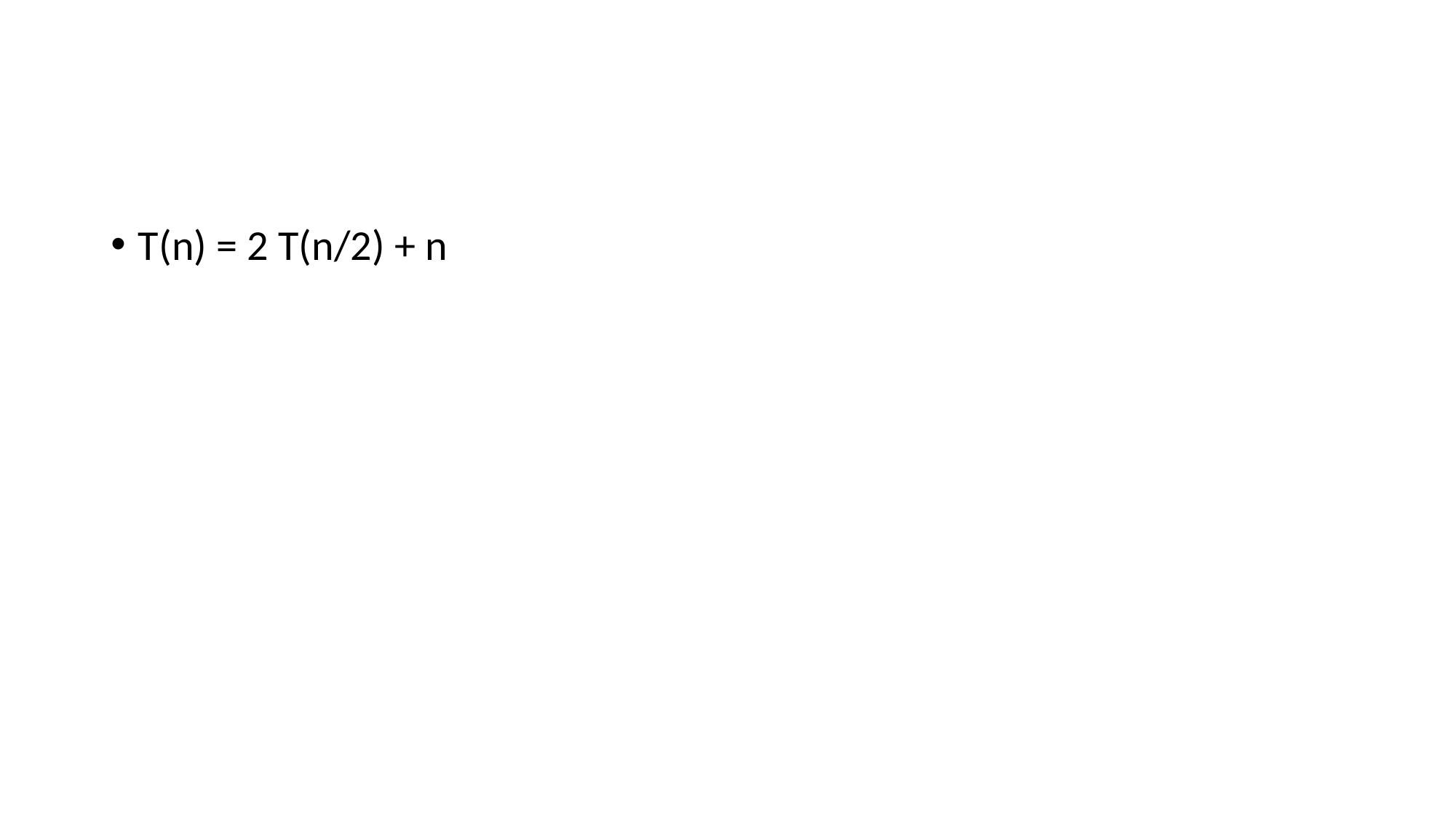

#
T(n) = 2 T(n/2) + n